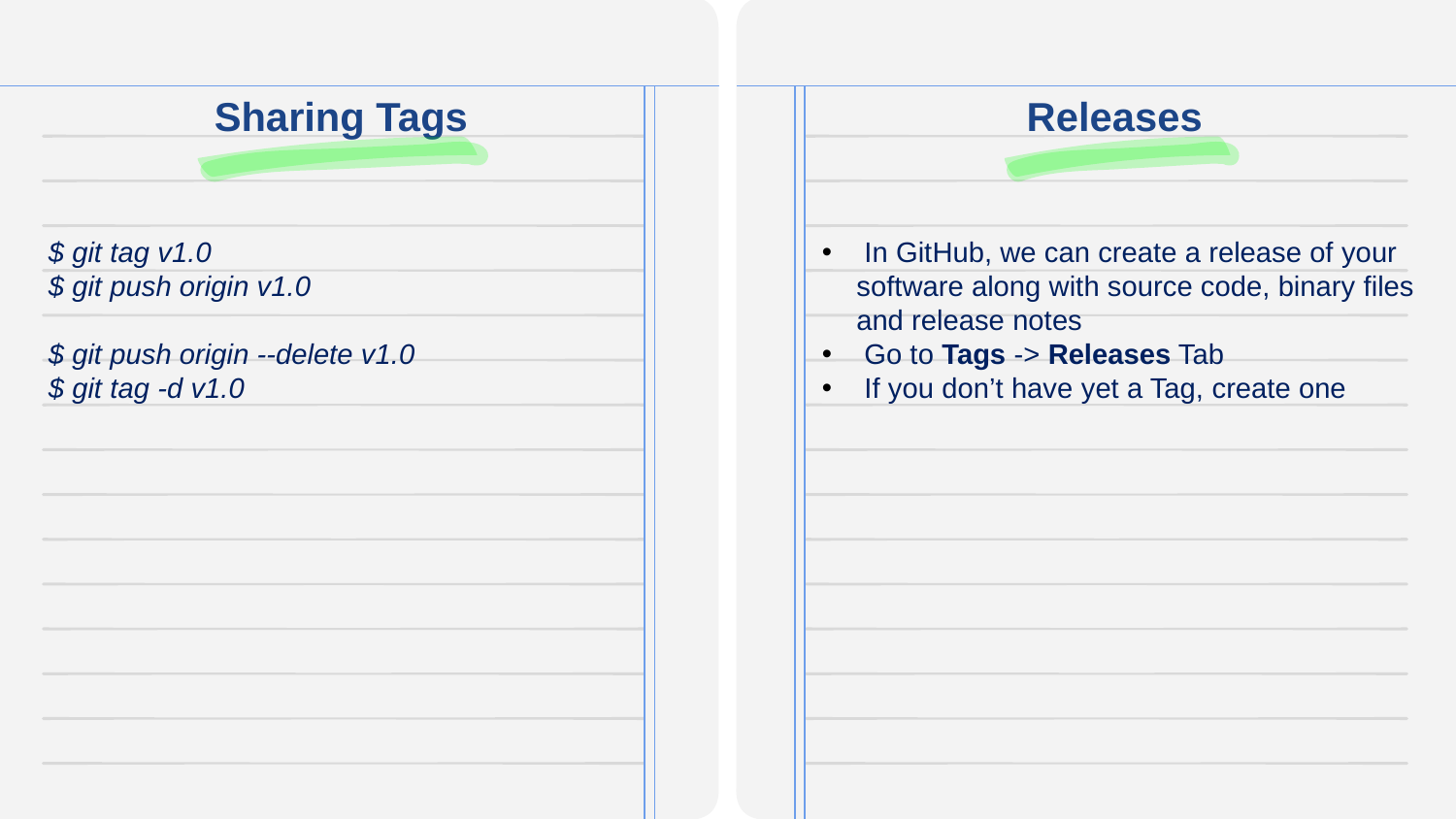

# Sharing Tags
Releases

$ git tag v1.0
$ git push origin v1.0

$ git push origin --delete v1.0
$ git tag -d v1.0

 In GitHub, we can create a release of your software along with source code, binary files and release notes
 Go to Tags -> Releases Tab
 If you don’t have yet a Tag, create one